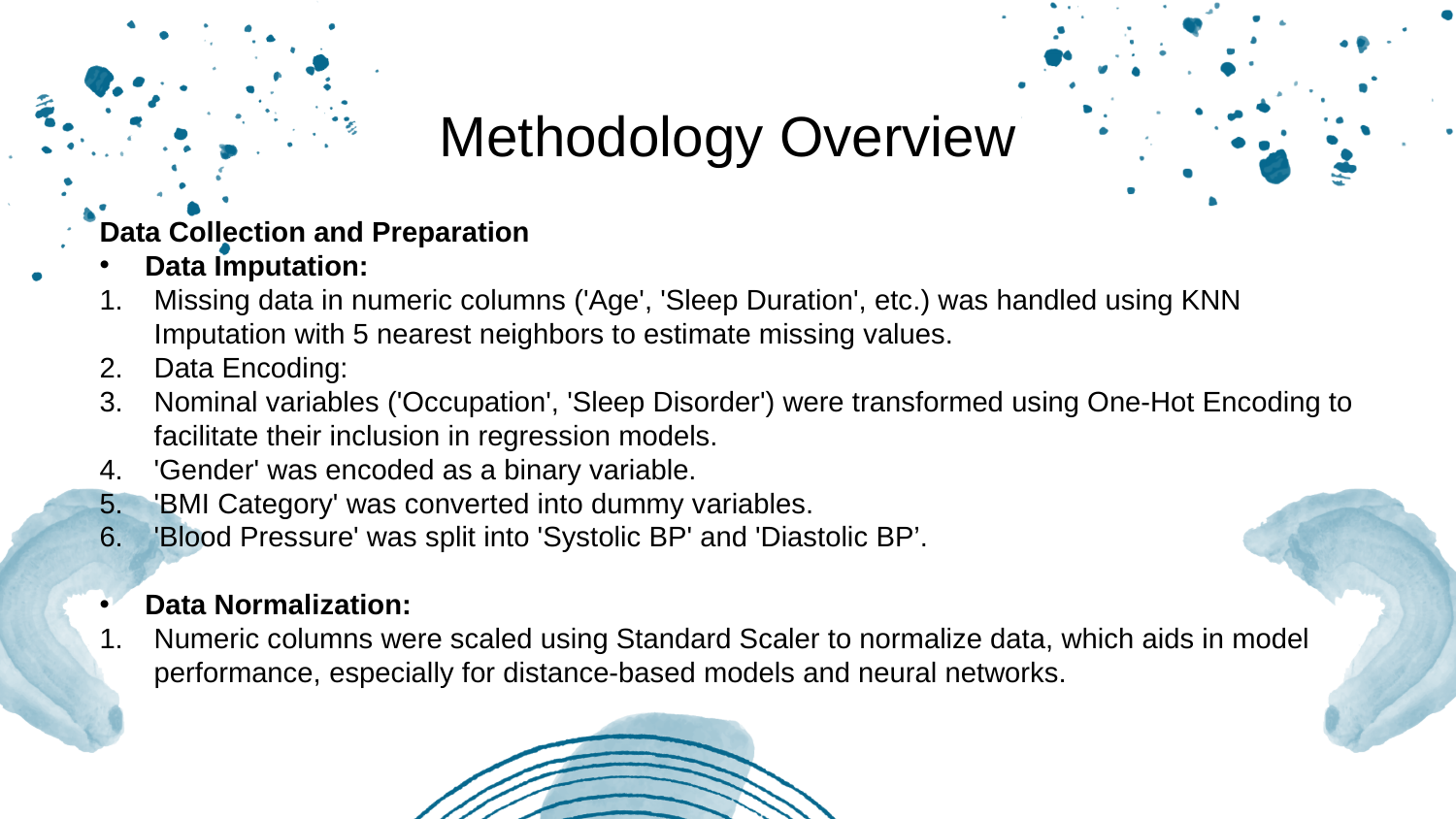

Methodology Overview
Data Collection and Preparation
Data Imputation:
Missing data in numeric columns ('Age', 'Sleep Duration', etc.) was handled using KNN Imputation with 5 nearest neighbors to estimate missing values.
Data Encoding:
Nominal variables ('Occupation', 'Sleep Disorder') were transformed using One-Hot Encoding to facilitate their inclusion in regression models.
'Gender' was encoded as a binary variable.
'BMI Category' was converted into dummy variables.
'Blood Pressure' was split into 'Systolic BP' and 'Diastolic BP’.

Data Normalization:
Numeric columns were scaled using Standard Scaler to normalize data, which aids in model performance, especially for distance-based models and neural networks.